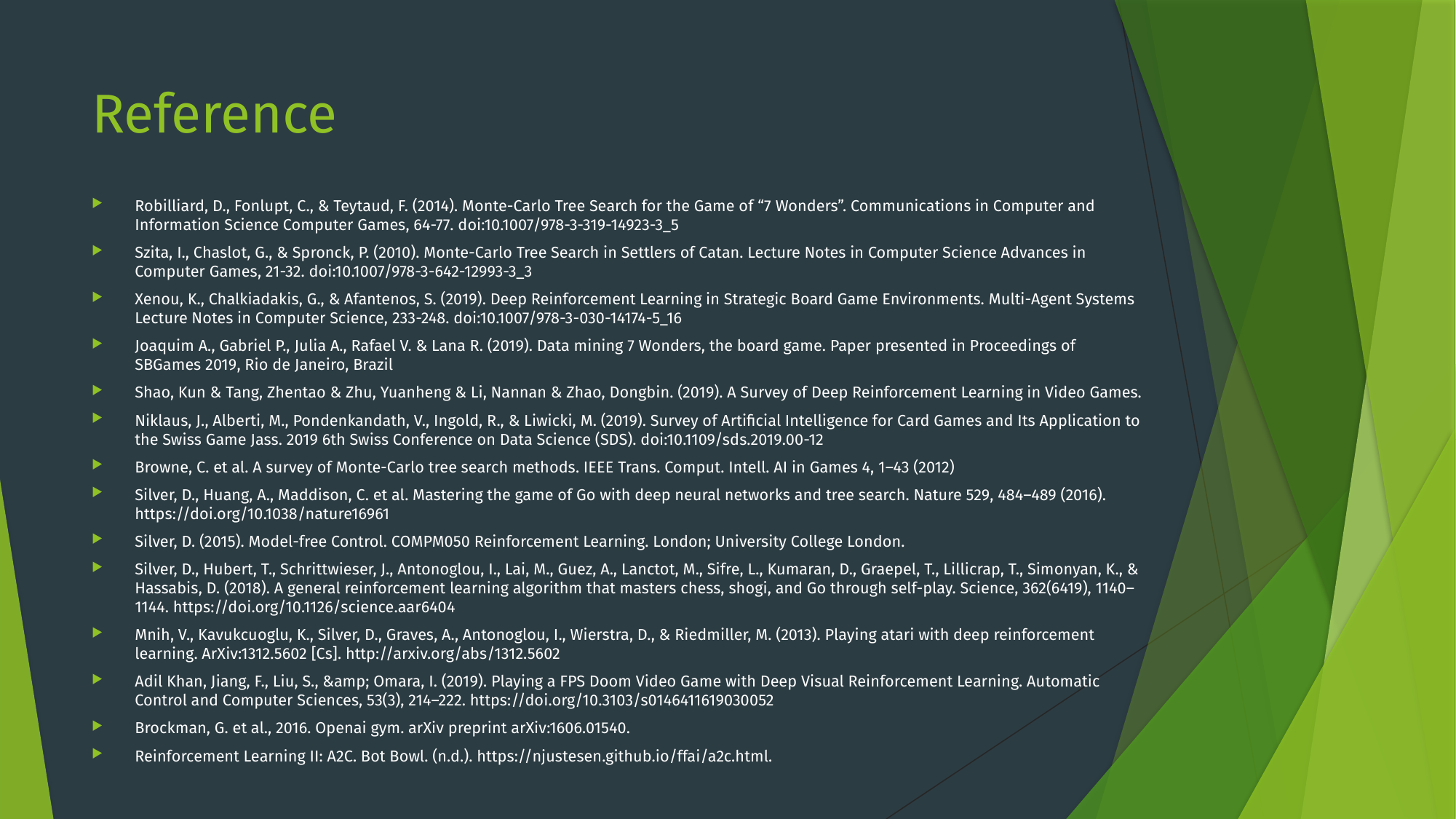

# Reference
Robilliard, D., Fonlupt, C., & Teytaud, F. (2014). Monte-Carlo Tree Search for the Game of “7 Wonders”. Communications in Computer and Information Science Computer Games, 64-77. doi:10.1007/978-3-319-14923-3_5
Szita, I., Chaslot, G., & Spronck, P. (2010). Monte-Carlo Tree Search in Settlers of Catan. Lecture Notes in Computer Science Advances in Computer Games, 21-32. doi:10.1007/978-3-642-12993-3_3
Xenou, K., Chalkiadakis, G., & Afantenos, S. (2019). Deep Reinforcement Learning in Strategic Board Game Environments. Multi-Agent Systems Lecture Notes in Computer Science, 233-248. doi:10.1007/978-3-030-14174-5_16
Joaquim A., Gabriel P., Julia A., Rafael V. & Lana R. (2019). Data mining 7 Wonders, the board game. Paper presented in Proceedings of SBGames 2019, Rio de Janeiro, Brazil
Shao, Kun & Tang, Zhentao & Zhu, Yuanheng & Li, Nannan & Zhao, Dongbin. (2019). A Survey of Deep Reinforcement Learning in Video Games.
Niklaus, J., Alberti, M., Pondenkandath, V., Ingold, R., & Liwicki, M. (2019). Survey of Artificial Intelligence for Card Games and Its Application to the Swiss Game Jass. 2019 6th Swiss Conference on Data Science (SDS). doi:10.1109/sds.2019.00-12
Browne, C. et al. A survey of Monte-Carlo tree search methods. IEEE Trans. Comput. Intell. AI in Games 4, 1–43 (2012)
Silver, D., Huang, A., Maddison, C. et al. Mastering the game of Go with deep neural networks and tree search. Nature 529, 484–489 (2016). https://doi.org/10.1038/nature16961
Silver, D. (2015). Model-free Control. COMPM050 Reinforcement Learning. London; University College London.
Silver, D., Hubert, T., Schrittwieser, J., Antonoglou, I., Lai, M., Guez, A., Lanctot, M., Sifre, L., Kumaran, D., Graepel, T., Lillicrap, T., Simonyan, K., & Hassabis, D. (2018). A general reinforcement learning algorithm that masters chess, shogi, and Go through self-play. Science, 362(6419), 1140–1144. https://doi.org/10.1126/science.aar6404
Mnih, V., Kavukcuoglu, K., Silver, D., Graves, A., Antonoglou, I., Wierstra, D., & Riedmiller, M. (2013). Playing atari with deep reinforcement learning. ArXiv:1312.5602 [Cs]. http://arxiv.org/abs/1312.5602
Adil Khan, Jiang, F., Liu, S., &amp; Omara, I. (2019). Playing a FPS Doom Video Game with Deep Visual Reinforcement Learning. Automatic Control and Computer Sciences, 53(3), 214–222. https://doi.org/10.3103/s0146411619030052
Brockman, G. et al., 2016. Openai gym. arXiv preprint arXiv:1606.01540.
Reinforcement Learning II: A2C. Bot Bowl. (n.d.). https://njustesen.github.io/ffai/a2c.html.